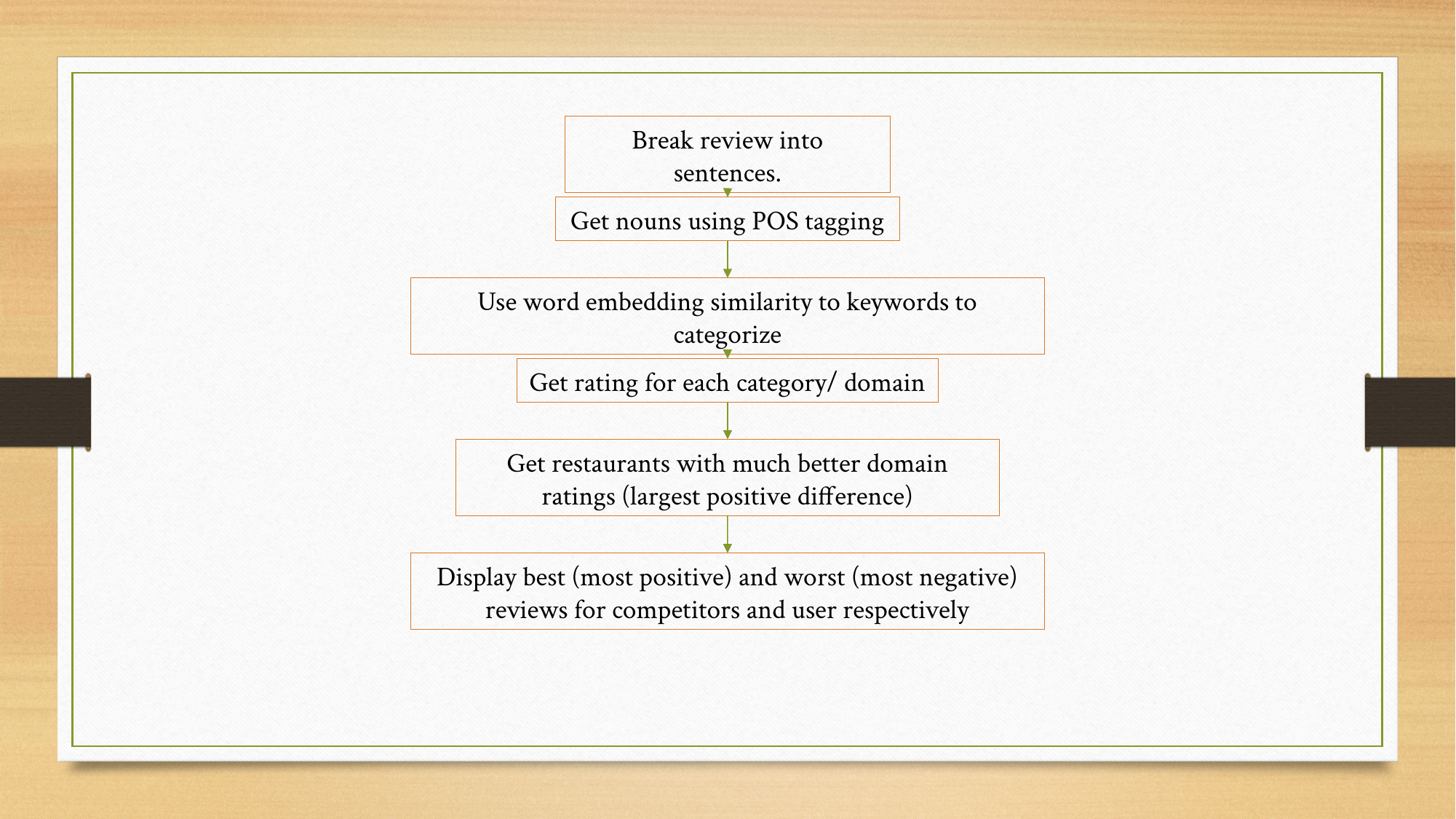

Break review into sentences.
Get nouns using POS tagging
Use word embedding similarity to keywords to categorize
Get rating for each category/ domain
Get restaurants with much better domain ratings (largest positive difference)
Display best (most positive) and worst (most negative) reviews for competitors and user respectively